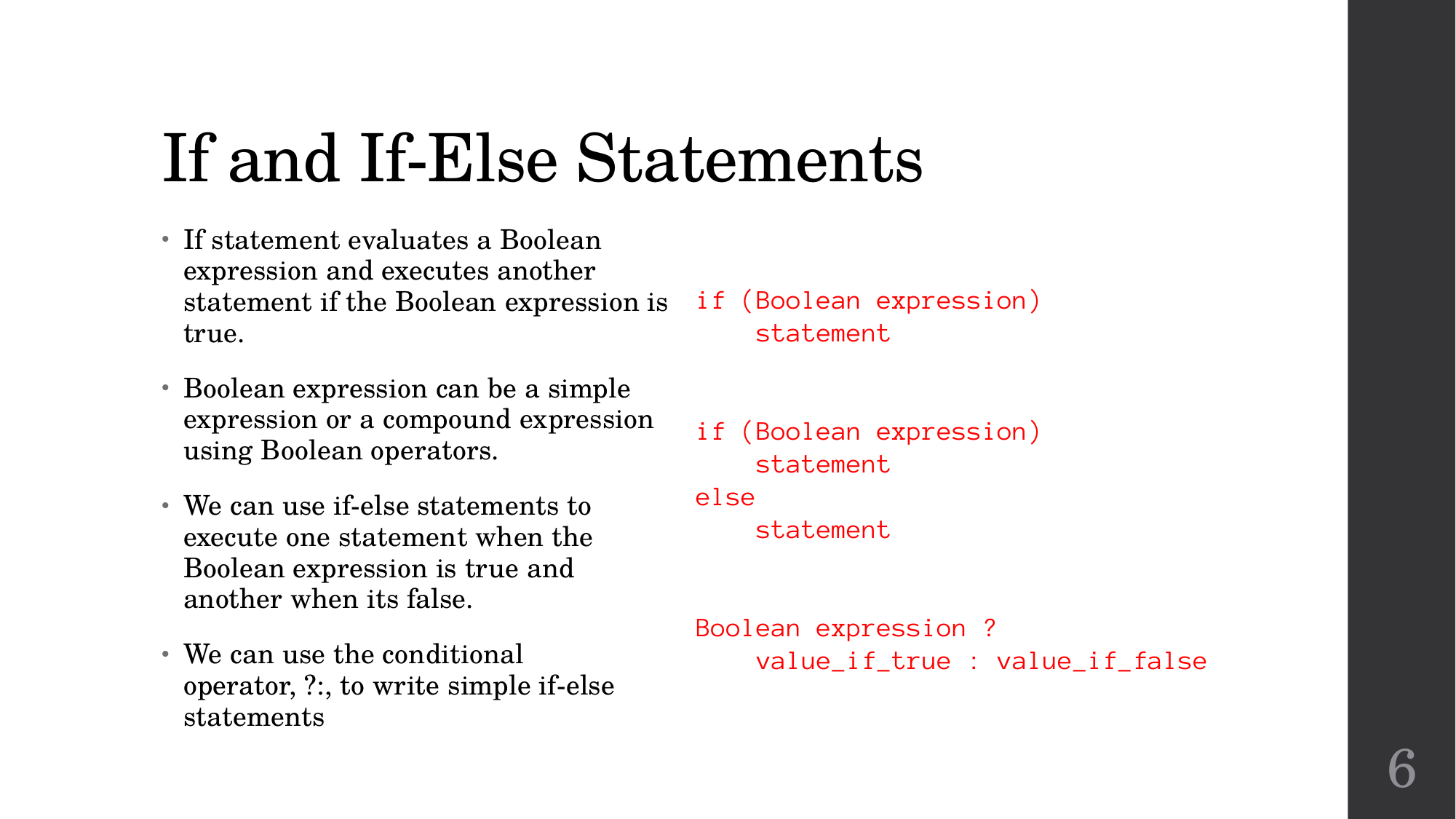

# If and If-Else Statements
If statement evaluates a Boolean expression and executes another statement if the Boolean expression is true.
Boolean expression can be a simple expression or a compound expression using Boolean operators.
We can use if-else statements to execute one statement when the Boolean expression is true and another when its false.
We can use the conditional operator, ?:, to write simple if-else statements
if (Boolean expression)
    statement

if (Boolean expression)
    statement
else
    statement

Boolean expression ?
    value_if_true : value_if_false
6